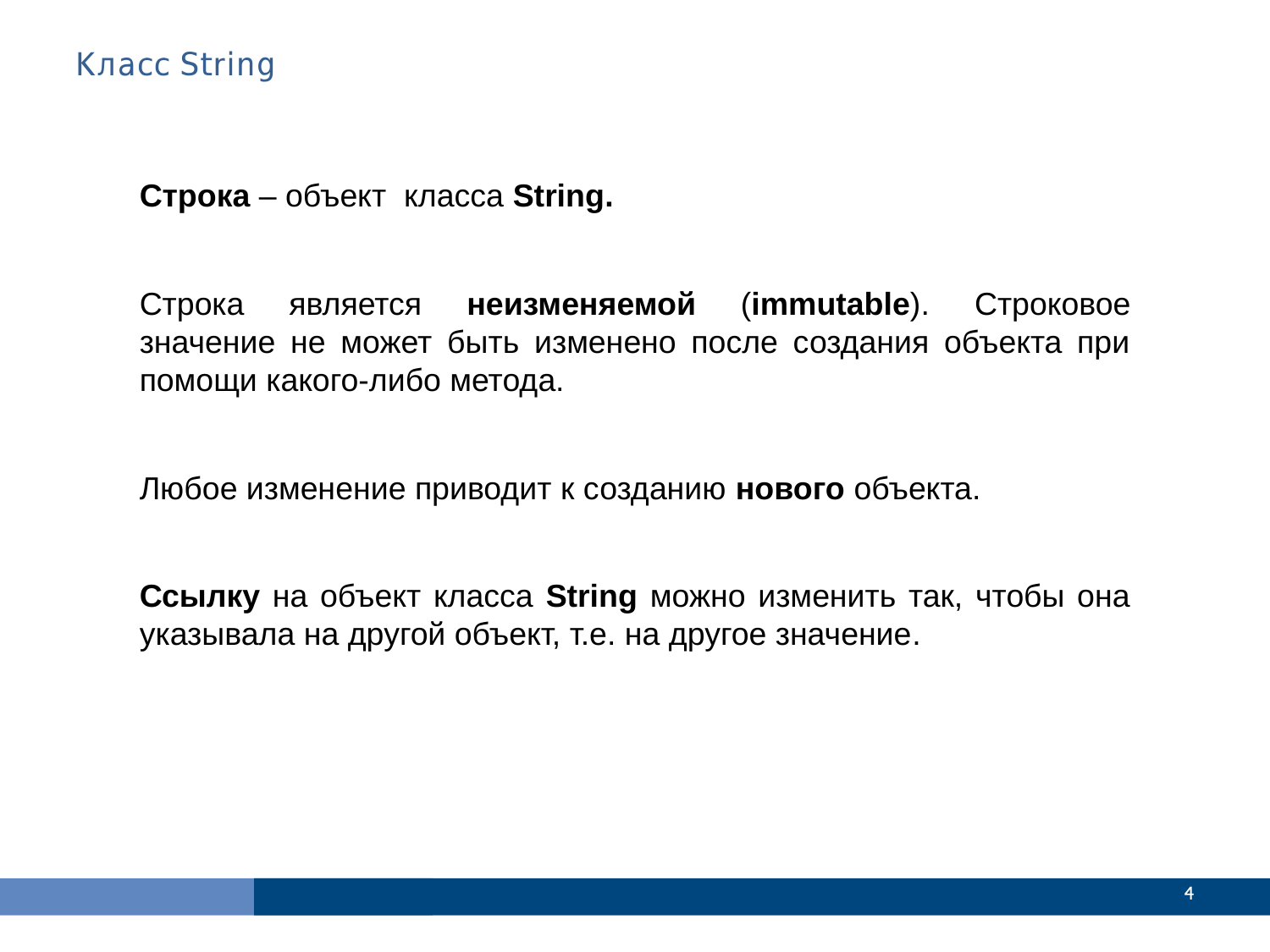

Класс String
Строка – объект  класса String.

Строка является неизменяемой (immutable). Строковое значение не может быть изменено после создания объекта при помощи какого-либо метода.

Любое изменение приводит к созданию нового объекта.

Ссылку на объект класса String можно изменить так, чтобы она указывала на другой объект, т.е. на другое значение.
4